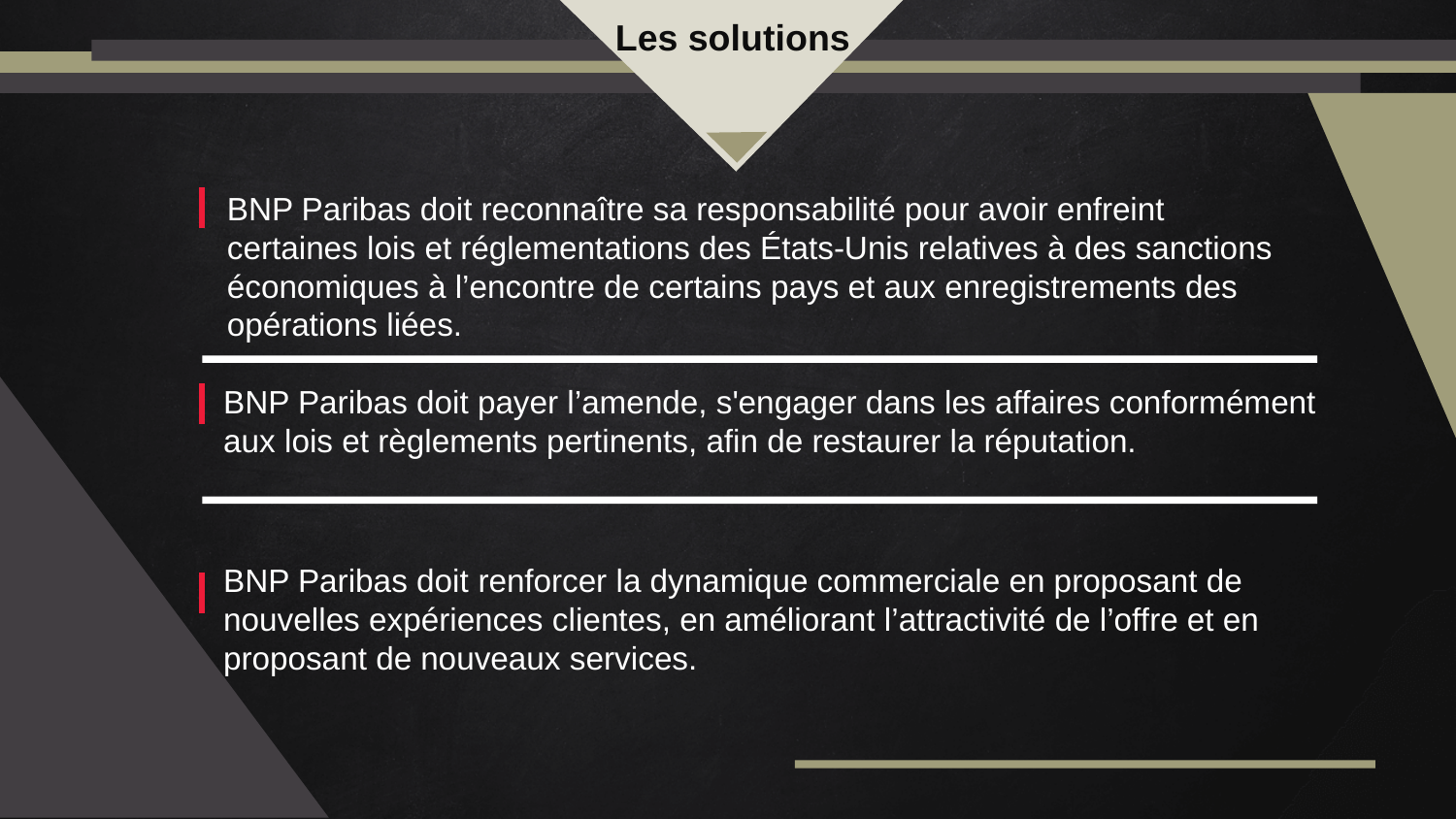

Les solutions

BNP Paribas doit reconnaître sa responsabilité pour avoir enfreint certaines lois et réglementations des États-Unis relatives à des sanctions économiques à l’encontre de certains pays et aux enregistrements des opérations liées.
BNP Paribas doit payer l’amende, s'engager dans les affaires conformément aux lois et règlements pertinents, afin de restaurer la réputation.
BNP Paribas doit renforcer la dynamique commerciale en proposant de nouvelles expériences clientes, en améliorant l’attractivité de l’offre et en proposant de nouveaux services.